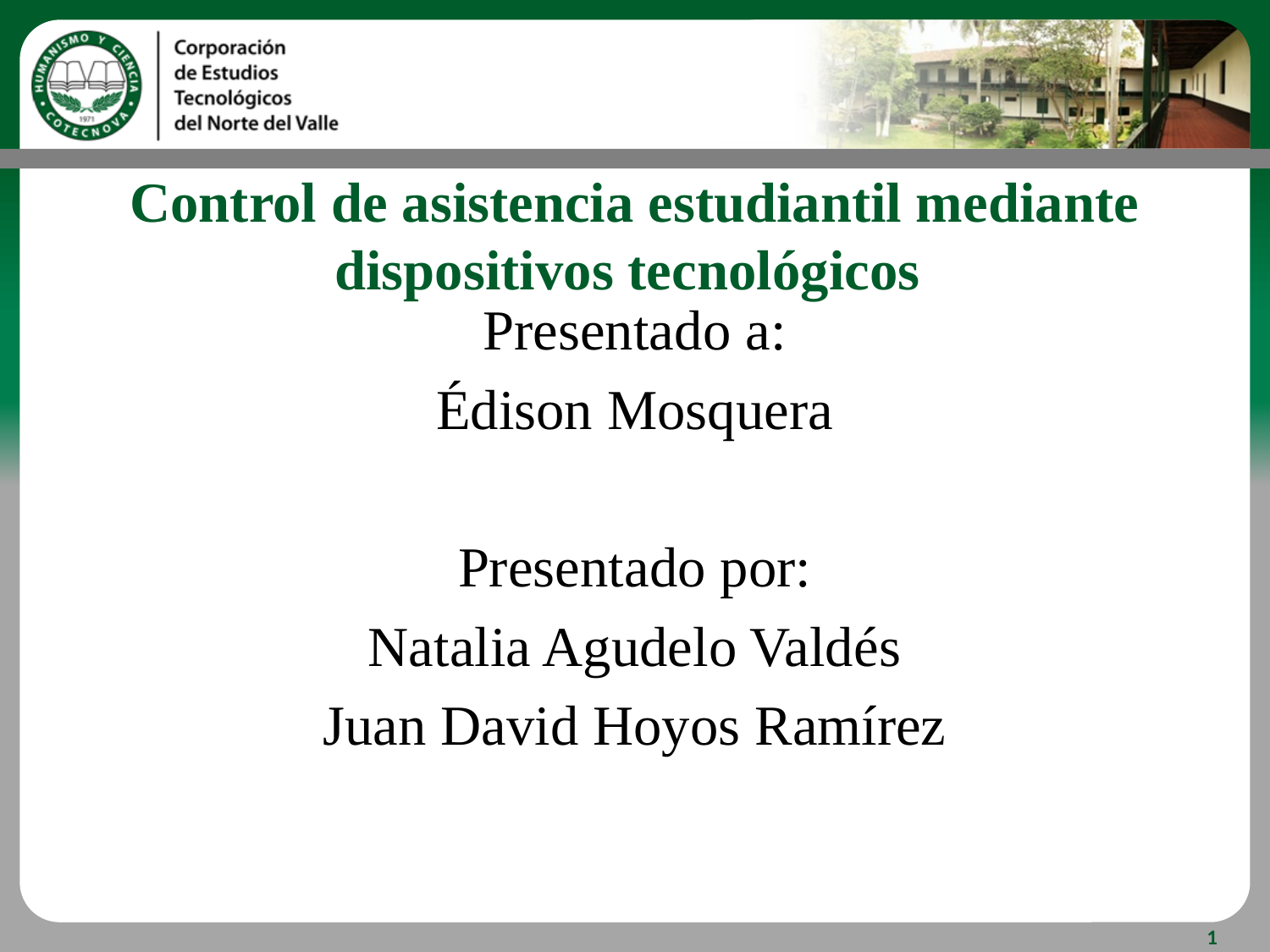

# Control de asistencia estudiantil mediante dispositivos tecnológicos
Presentado a:
Édison Mosquera

Presentado por:
Natalia Agudelo Valdés
Juan David Hoyos Ramírez
1